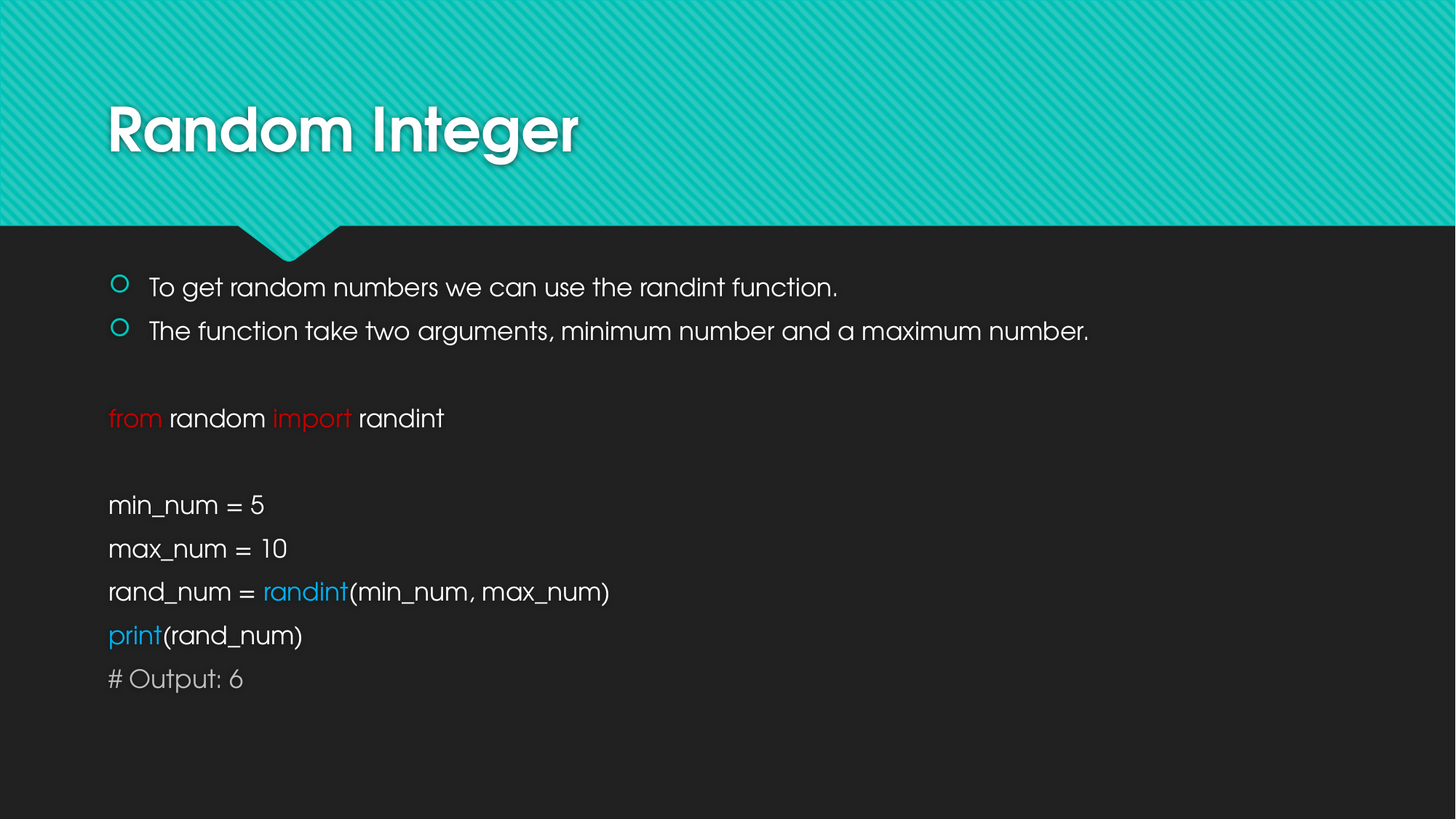

# Random Integer
To get random numbers we can use the randint function.
The function take two arguments, minimum number and a maximum number.

from random import randint

min_num = 5
max_num = 10
rand_num = randint(min_num, max_num)
print(rand_num)
# Output: 6